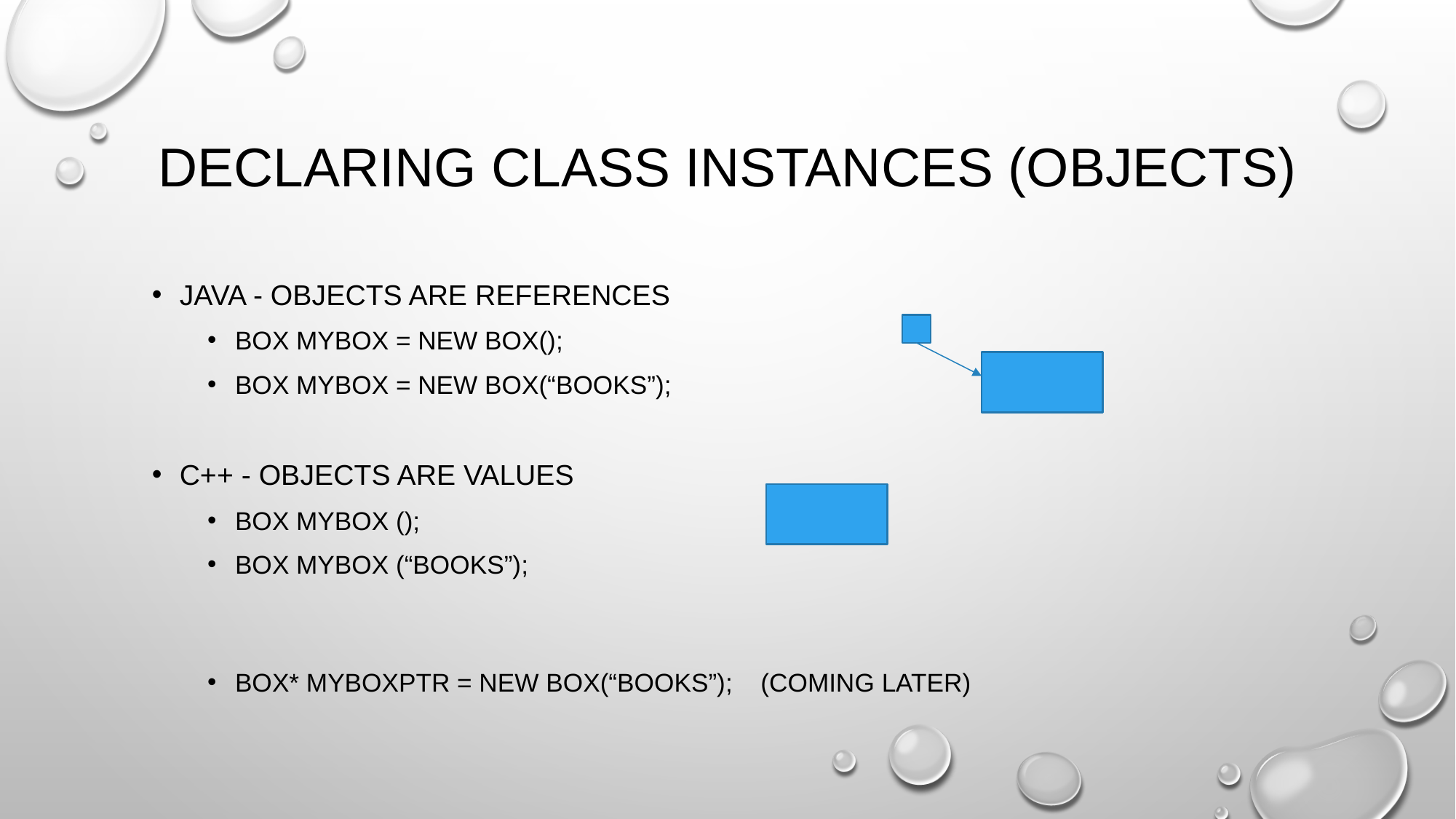

# Declaring class instances (objects)
Java - objects are references
Box myBox = new Box();
Box myBox = new Box(“books”);
C++ - objects are values
Box mybox ();
Box mybox (“books”);
Box* myboxptr = new box(“books”);    (coming later)